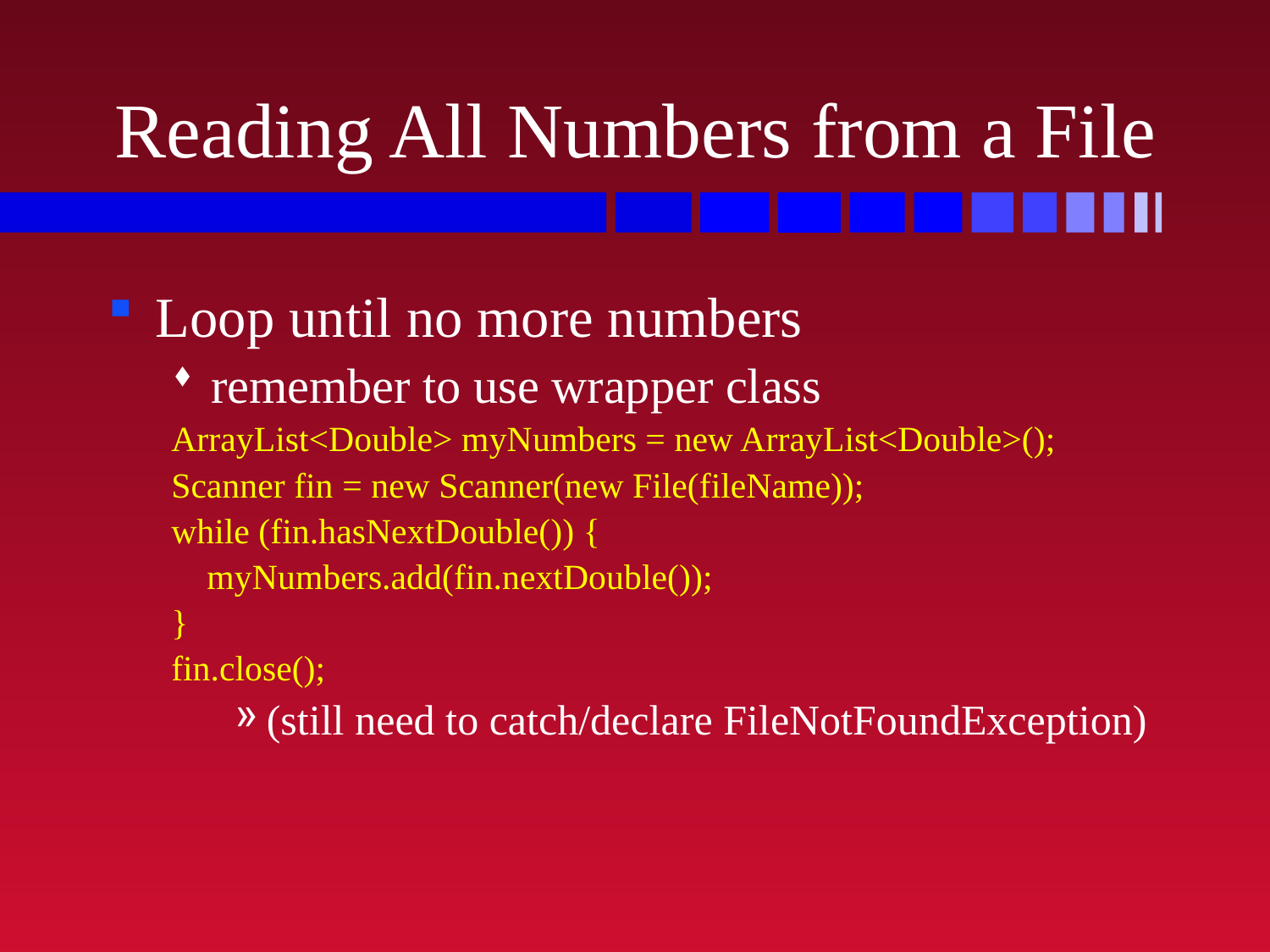

# Reading All Numbers from a File
Loop until no more numbers
remember to use wrapper class
ArrayList<Double> myNumbers = new ArrayList<Double>();
Scanner fin = new Scanner(new File(fileName));
while (fin.hasNextDouble()) {
    myNumbers.add(fin.nextDouble());
}
fin.close();
(still need to catch/declare FileNotFoundException)